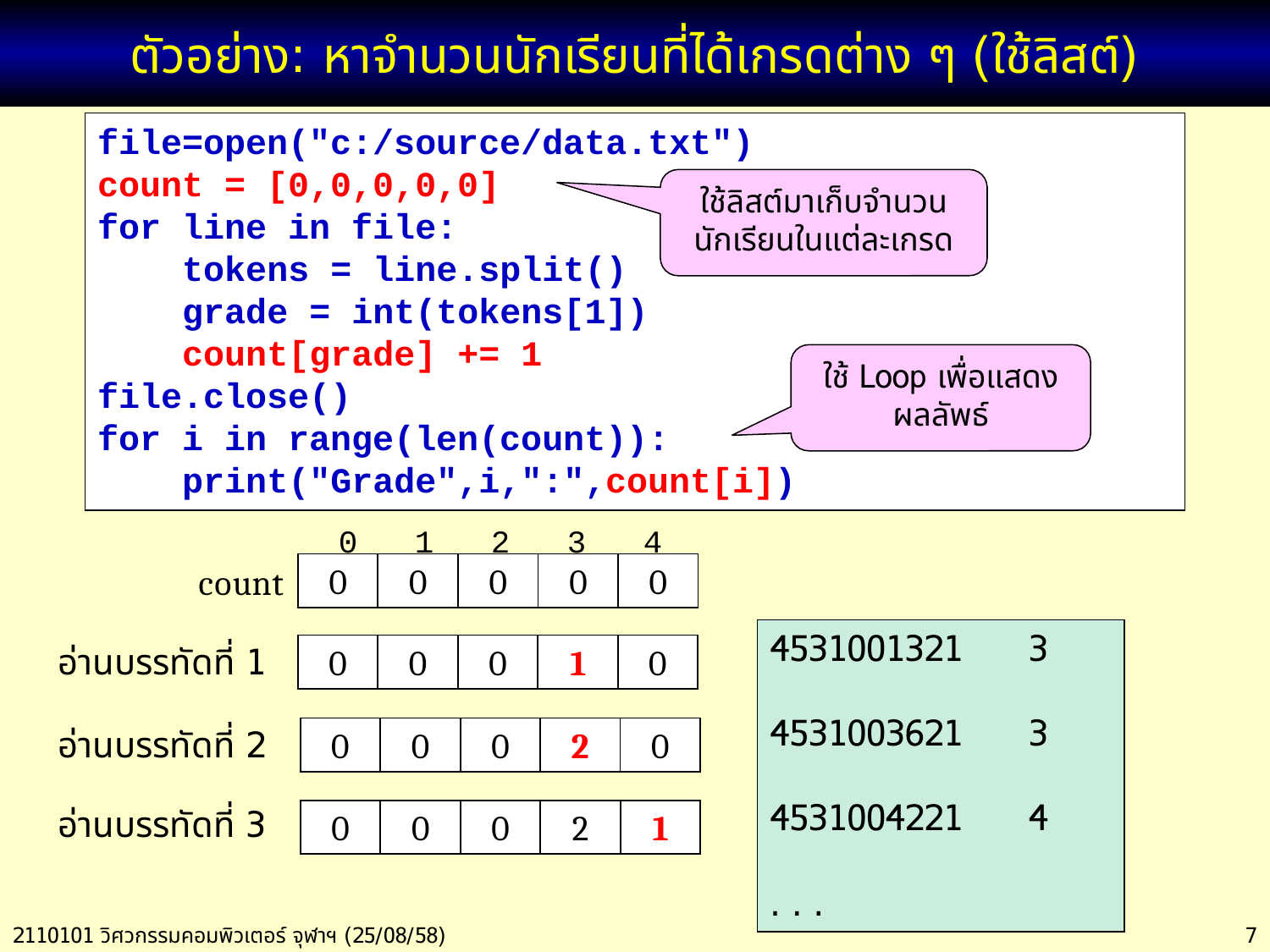

# ตัวอย่าง: หาจำนวนนักเรียนที่ได้เกรดต่าง ๆ (ใช้ลิสต์)
file=open("c:/source/data.txt")
count = [0,0,0,0,0]
for line in file:
    tokens = line.split()
    grade = int(tokens[1])
    count[grade] += 1
file.close()
for i in range(len(count)):
    print("Grade",i,":",count[i])
ใช้ลิสต์มาเก็บจำนวนนักเรียนในแต่ละเกรด
ใช้ Loop เพื่อแสดงผลลัพธ์
 0   1   2   3   4
count
0
0
0
0
0
4531001321      3

4531003621      3

4531004221      4

. . .
อ่านบรรทัดที่ 1
0
0
0
1
0
อ่านบรรทัดที่ 2
0
0
0
2
0
อ่านบรรทัดที่ 3
0
0
0
2
1